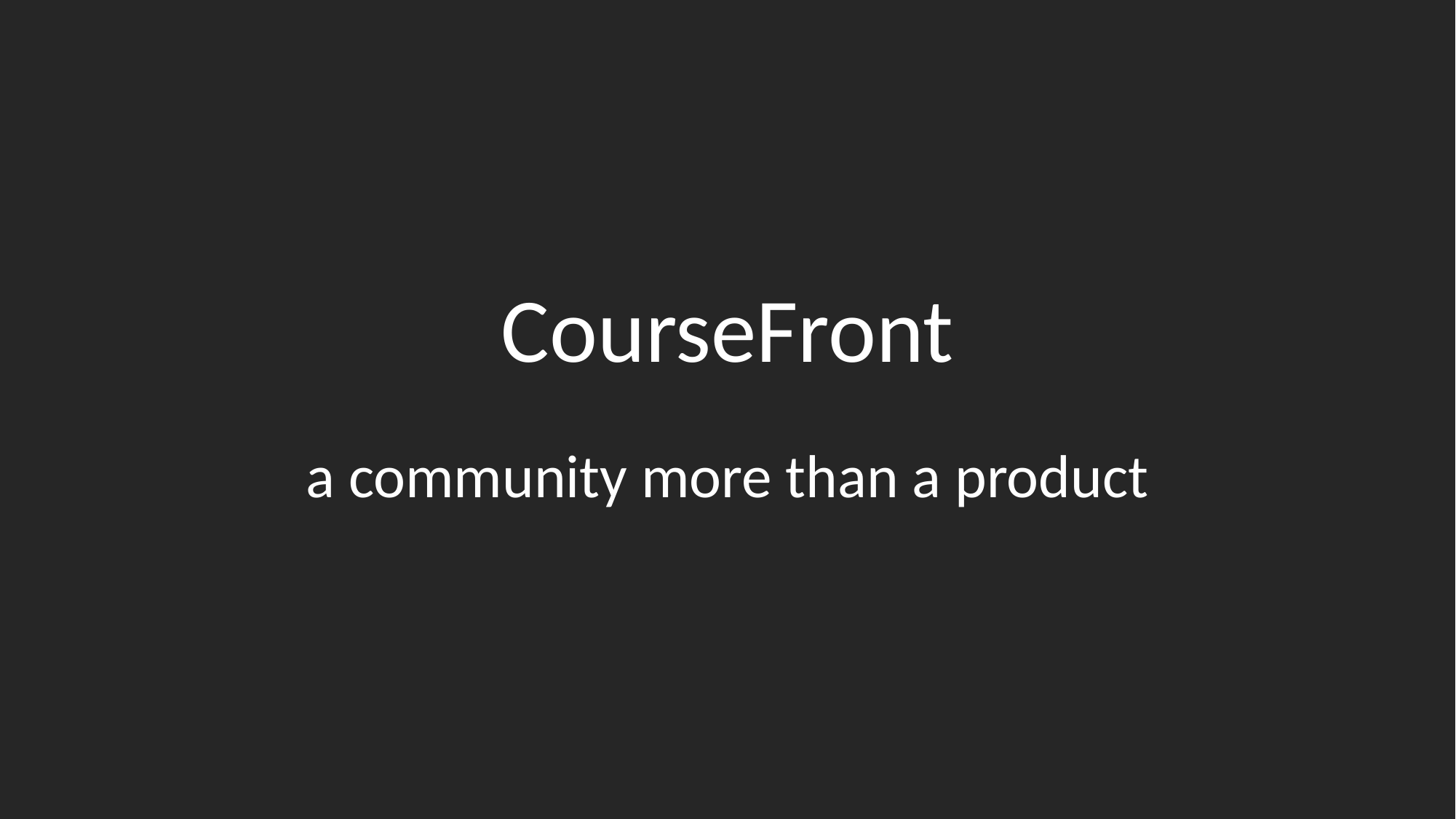

CourseFront
a community more than a product